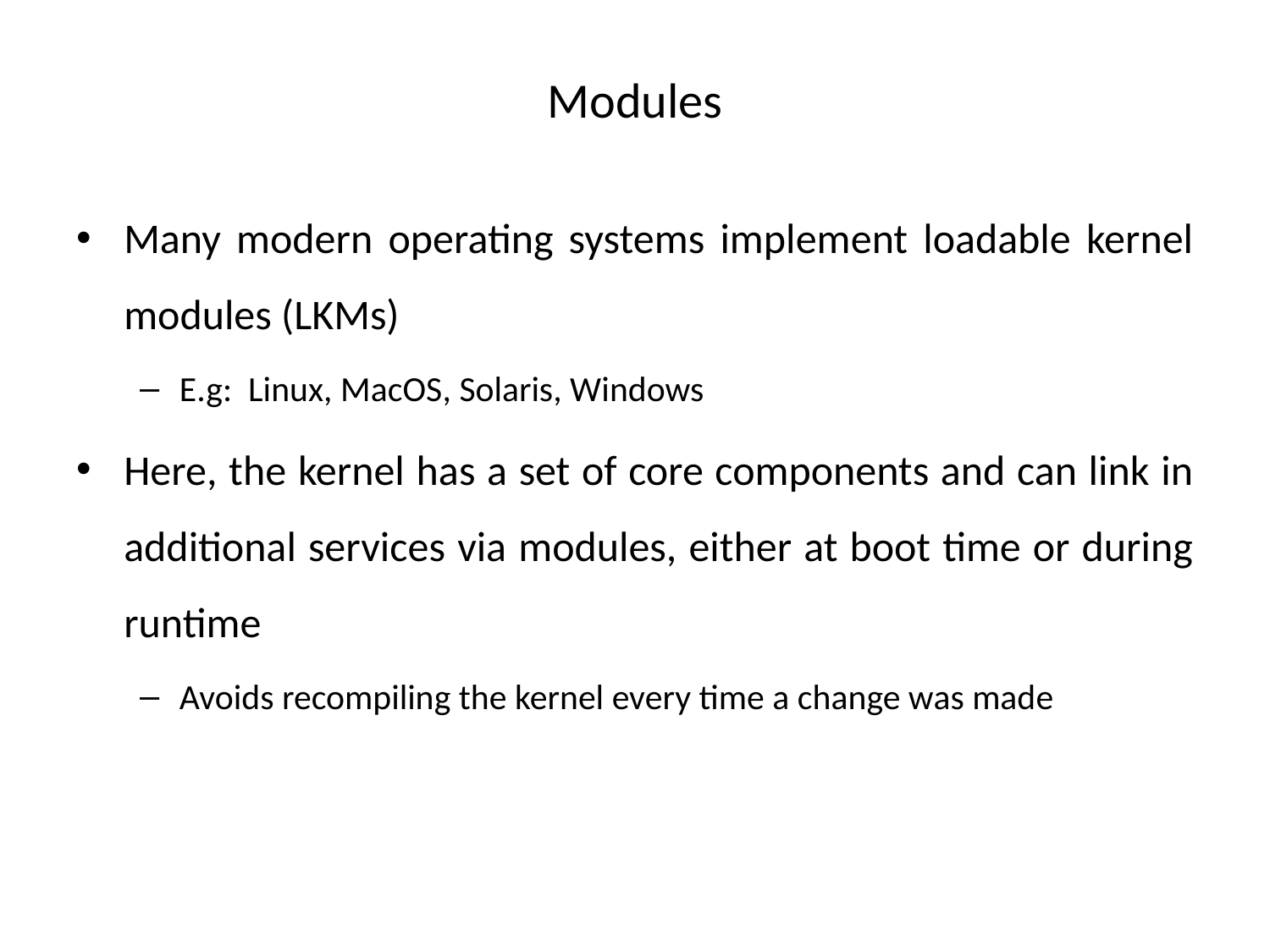

# Modules
Many modern operating systems implement loadable kernel modules (LKMs)
E.g:  Linux, MacOS, Solaris, Windows
Here, the kernel has a set of core components and can link in additional services via modules, either at boot time or during runtime
Avoids recompiling the kernel every time a change was made